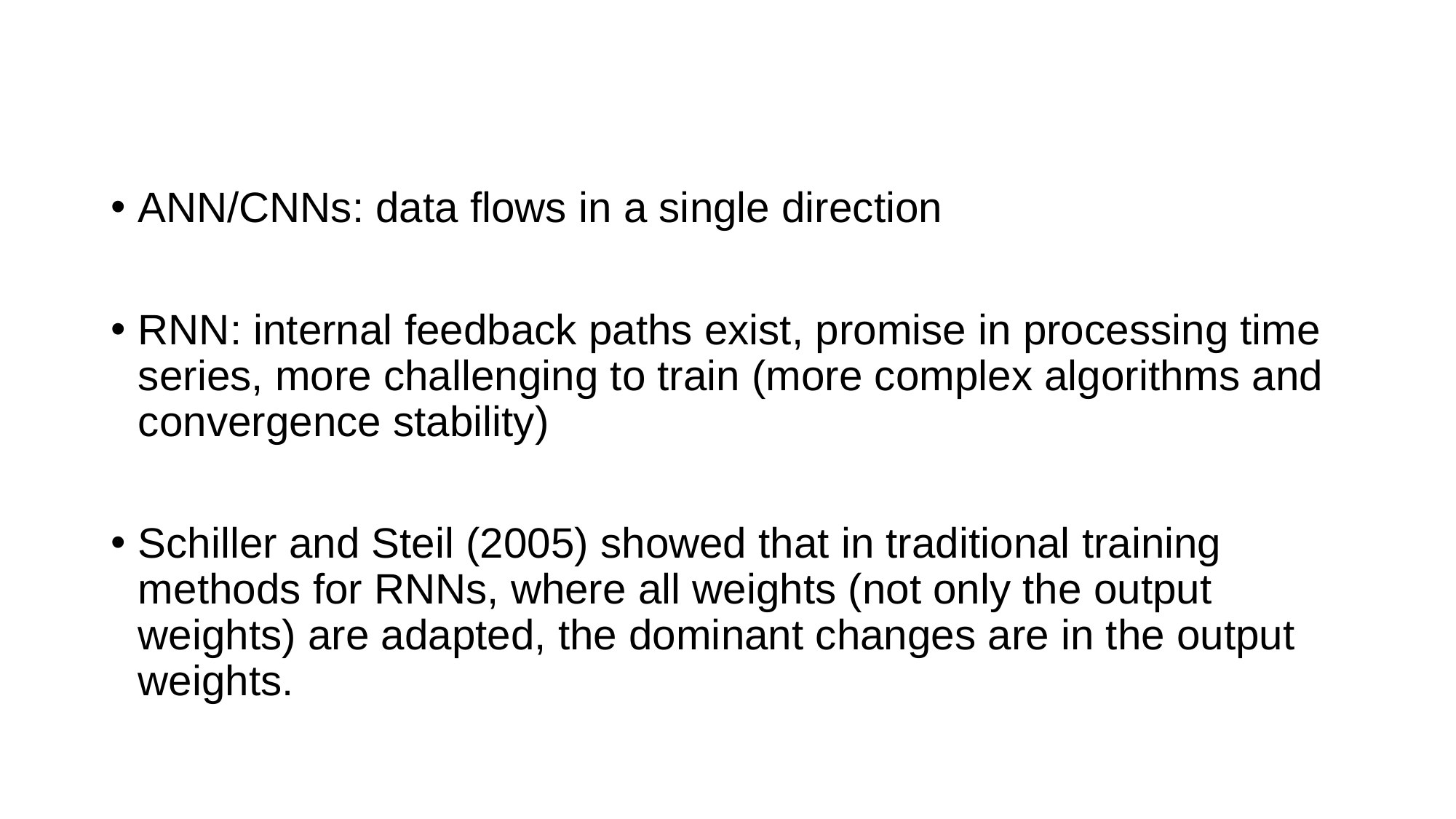

#
ANN/CNNs: data flows in a single direction

RNN: internal feedback paths exist, promise in processing time series, more challenging to train (more complex algorithms and convergence stability)

Schiller and Steil (2005) showed that in traditional training methods for RNNs, where all weights (not only the output weights) are adapted, the dominant changes are in the output weights.